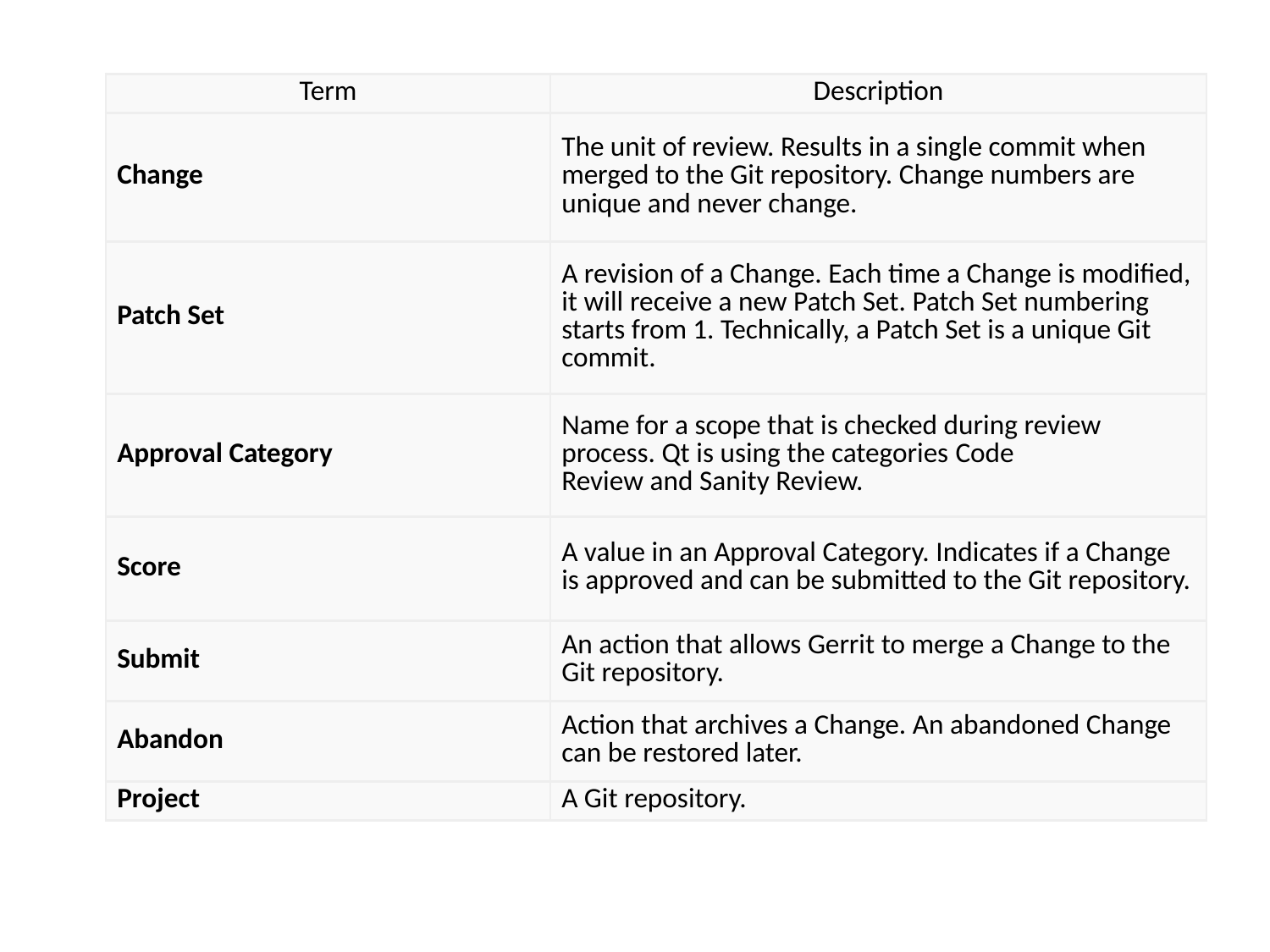

| Term | Description |
| --- | --- |
| Change | The unit of review. Results in a single commit when merged to the Git repository. Change numbers are unique and never change. |
| Patch Set | A revision of a Change. Each time a Change is modified, it will receive a new Patch Set. Patch Set numbering starts from 1. Technically, a Patch Set is a unique Git commit. |
| Approval Category | Name for a scope that is checked during review process. Qt is using the categories Code Review and Sanity Review. |
| Score | A value in an Approval Category. Indicates if a Change is approved and can be submitted to the Git repository. |
| Submit | An action that allows Gerrit to merge a Change to the Git repository. |
| Abandon | Action that archives a Change. An abandoned Change can be restored later. |
| Project | A Git repository. |